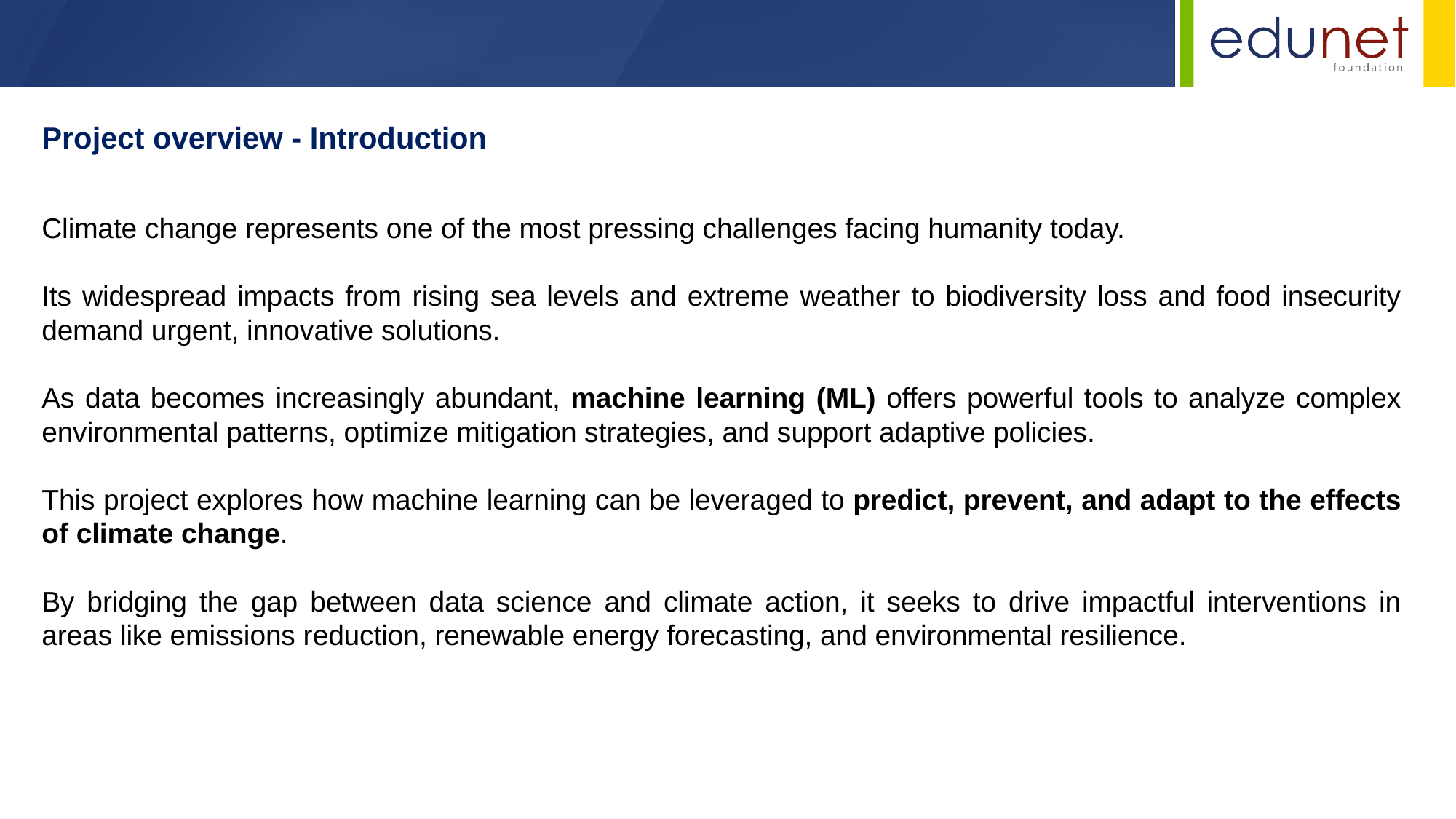

Project overview - Introduction
Climate change represents one of the most pressing challenges facing humanity today.

Its widespread impacts from rising sea levels and extreme weather to biodiversity loss and food insecurity demand urgent, innovative solutions.

As data becomes increasingly abundant, machine learning (ML) offers powerful tools to analyze complex environmental patterns, optimize mitigation strategies, and support adaptive policies.

This project explores how machine learning can be leveraged to predict, prevent, and adapt to the effects of climate change.

By bridging the gap between data science and climate action, it seeks to drive impactful interventions in areas like emissions reduction, renewable energy forecasting, and environmental resilience.